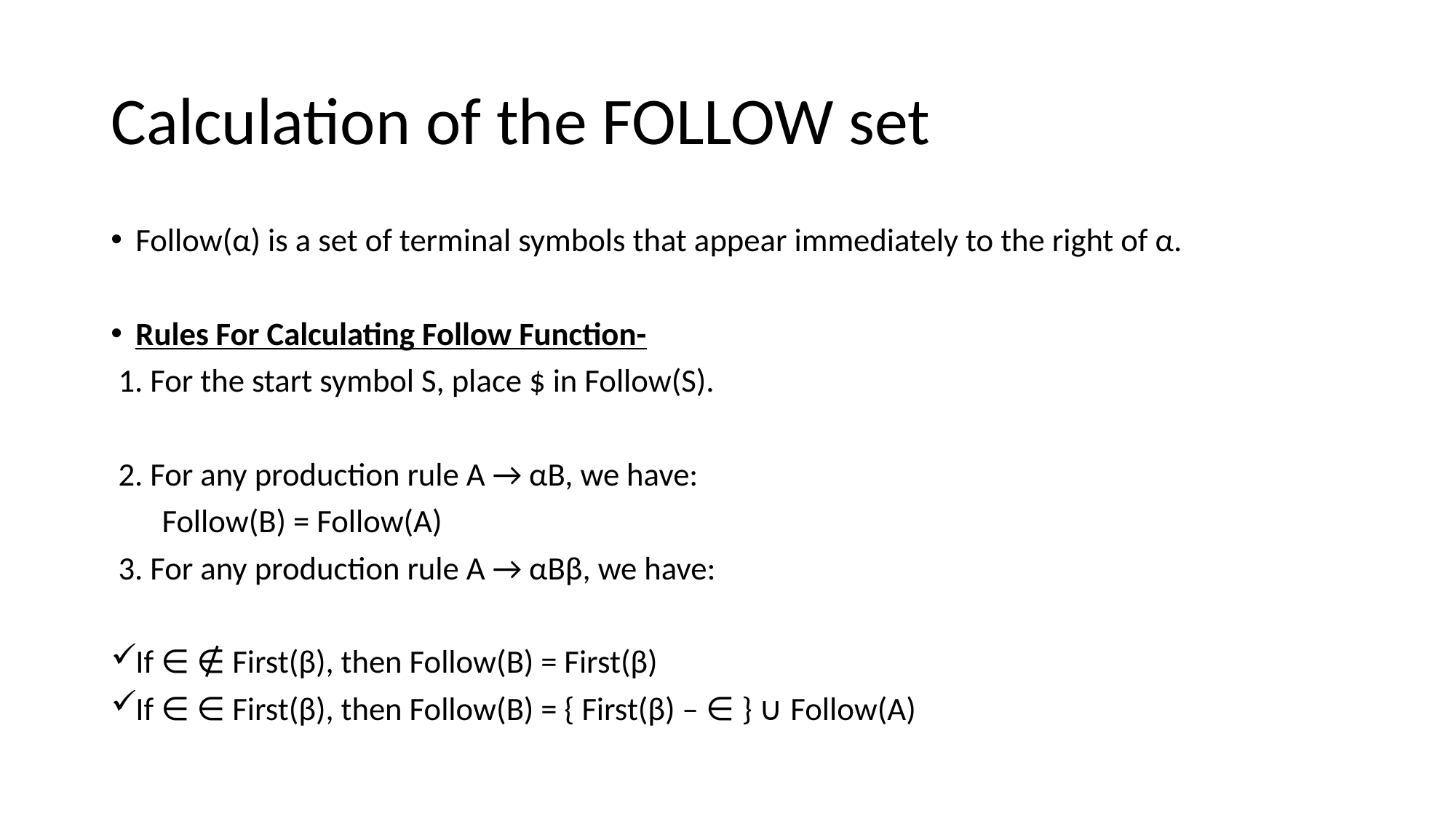

# Calculation of the FOLLOW set
Follow(α) is a set of terminal symbols that appear immediately to the right of α.

Rules For Calculating Follow Function-
 1. For the start symbol S, place $ in Follow(S).

 2. For any production rule A → αB, we have:
       Follow(B) = Follow(A)
 3. For any production rule A → αBβ, we have:

If ∈ ∉ First(β), then Follow(B) = First(β)
If ∈ ∈ First(β), then Follow(B) = { First(β) – ∈ } ∪ Follow(A)